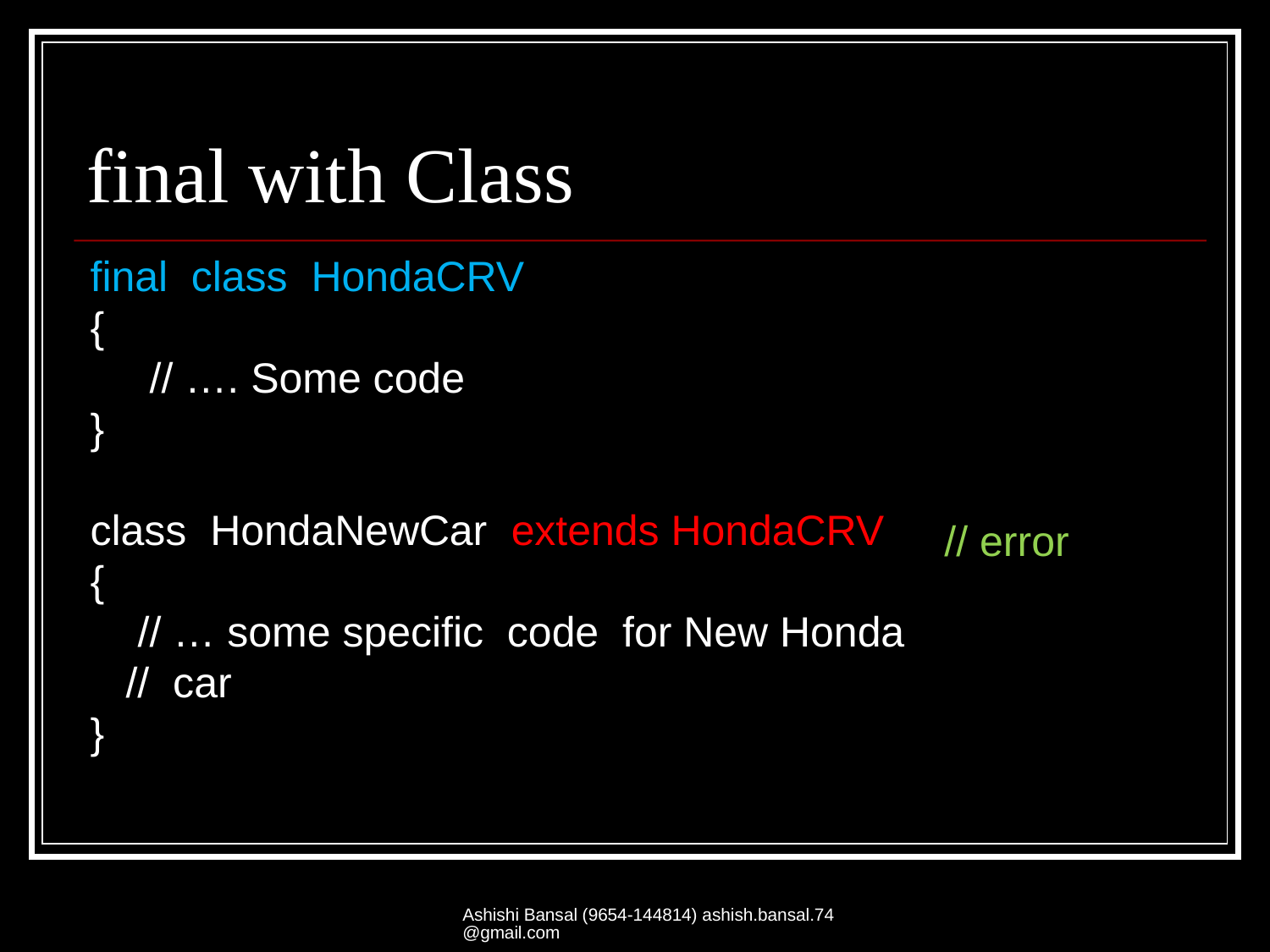

# final with Class
final  class  HondaCRV
{
     // …. Some code
}

class  HondaNewCar  extends HondaCRV
{
    // … some specific  code  for New Honda
   //  car
}
// error
Ashishi Bansal (9654-144814) ashish.bansal.74@gmail.com